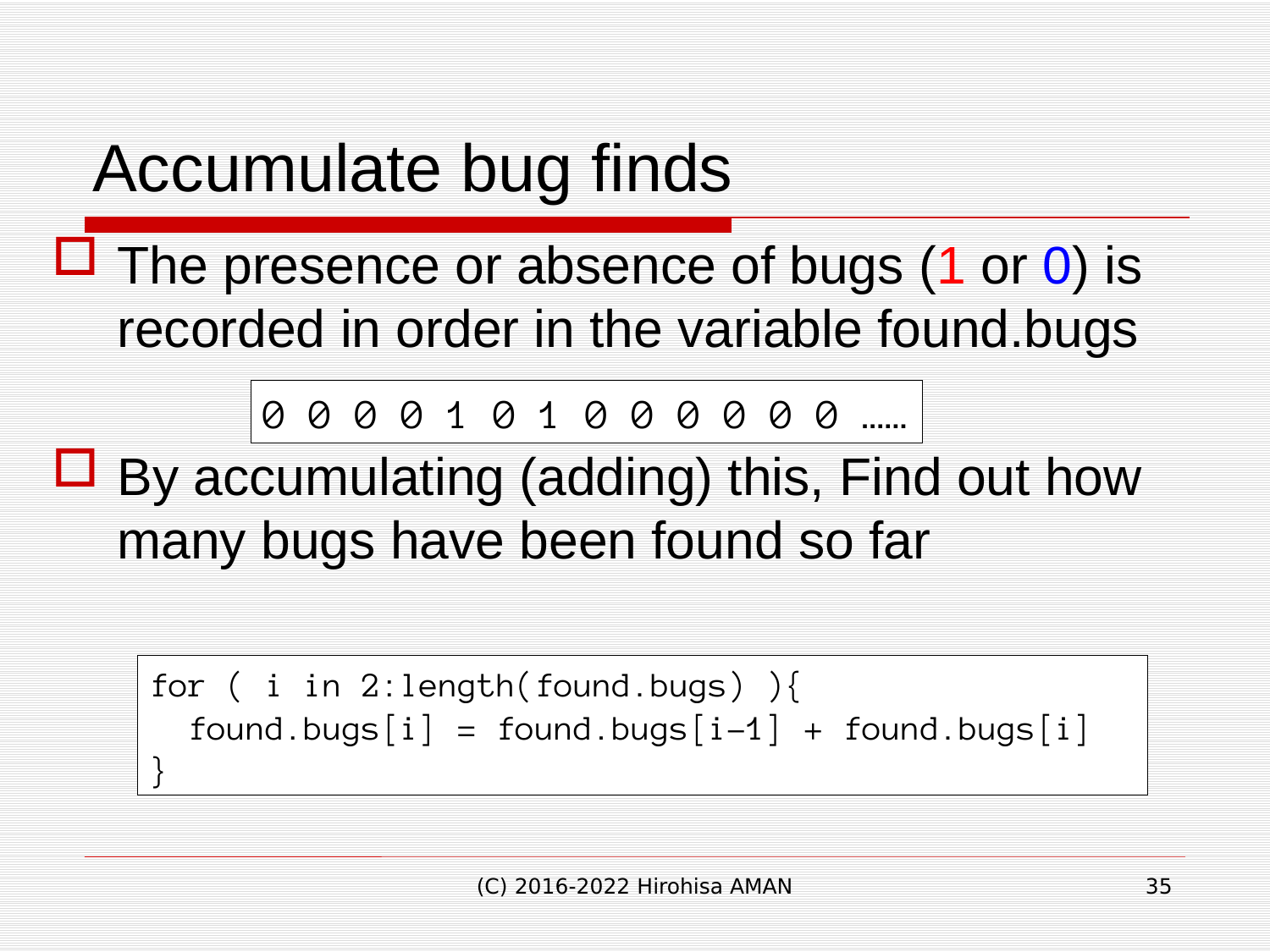

# Accumulate bug finds
The presence or absence of bugs (1 or 0) is recorded in order in the variable found.bugs

By accumulating (adding) this, Find out how many bugs have been found so far
0 0 0 0 1 0 1 0 0 0 0 0 0 ……
for ( i in 2:length(found.bugs) ){
  found.bugs[i] = found.bugs[i-1] + found.bugs[i]
}
(C) 2016-2022 Hirohisa AMAN
35